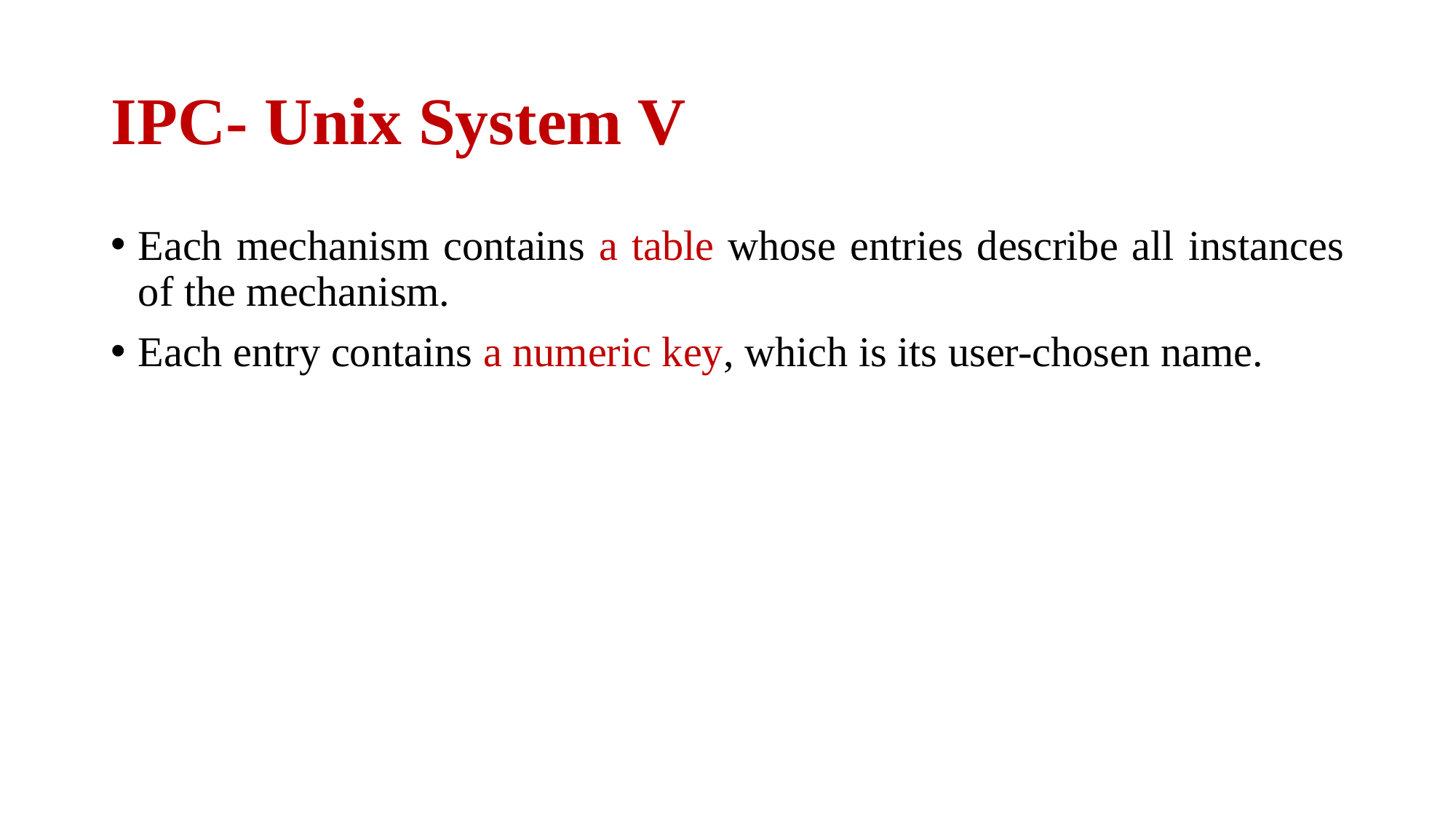

# IPC- Unix System V
Each mechanism contains a table whose entries describe all instances of the mechanism.
Each entry contains a numeric key, which is its user-chosen name.